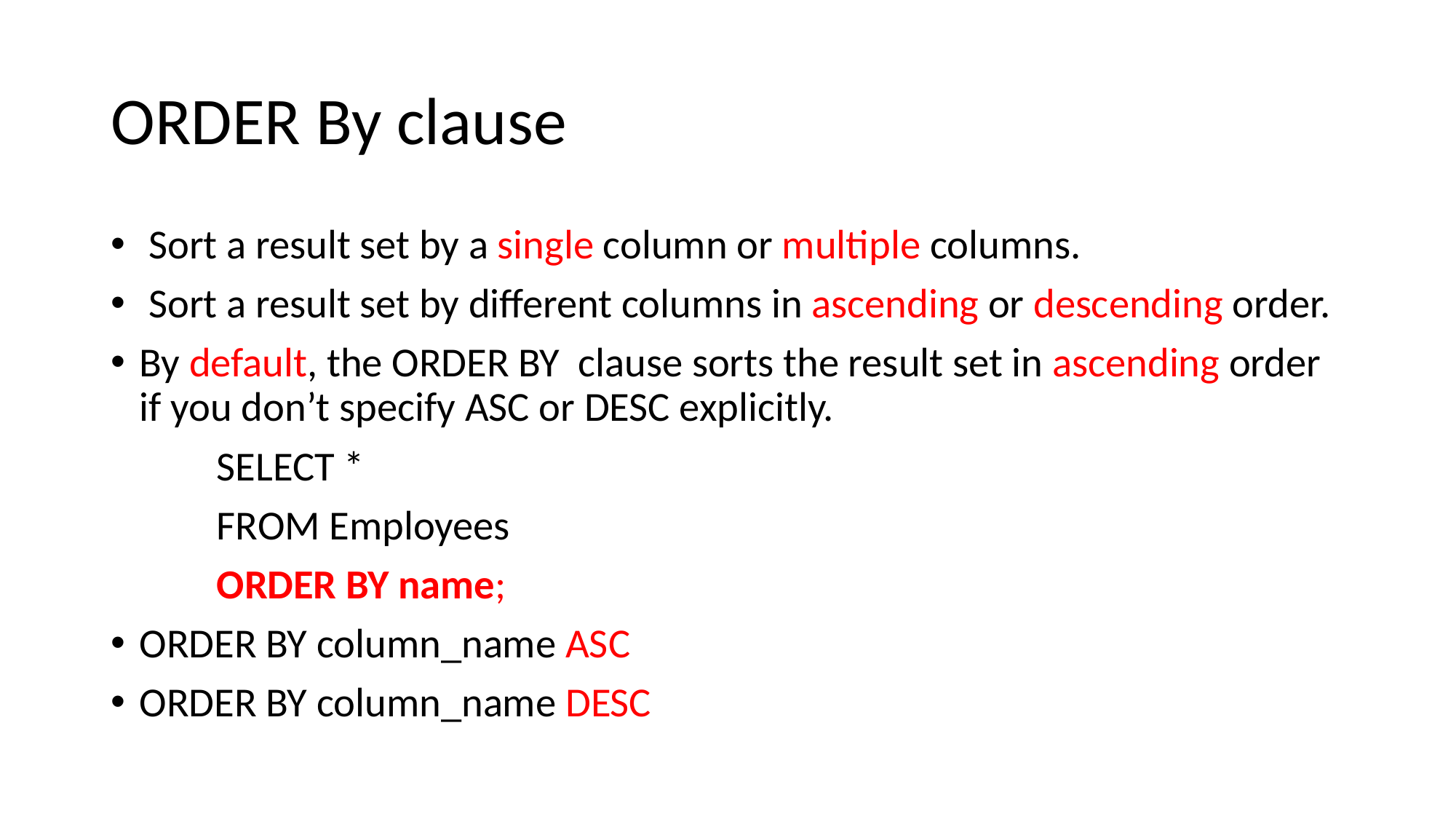

# ORDER By clause
 Sort a result set by a single column or multiple columns.
 Sort a result set by different columns in ascending or descending order.
By default, the ORDER BY  clause sorts the result set in ascending order if you don’t specify ASC or DESC explicitly.
	SELECT *
	FROM Employees
	ORDER BY name;
ORDER BY column_name ASC
ORDER BY column_name DESC